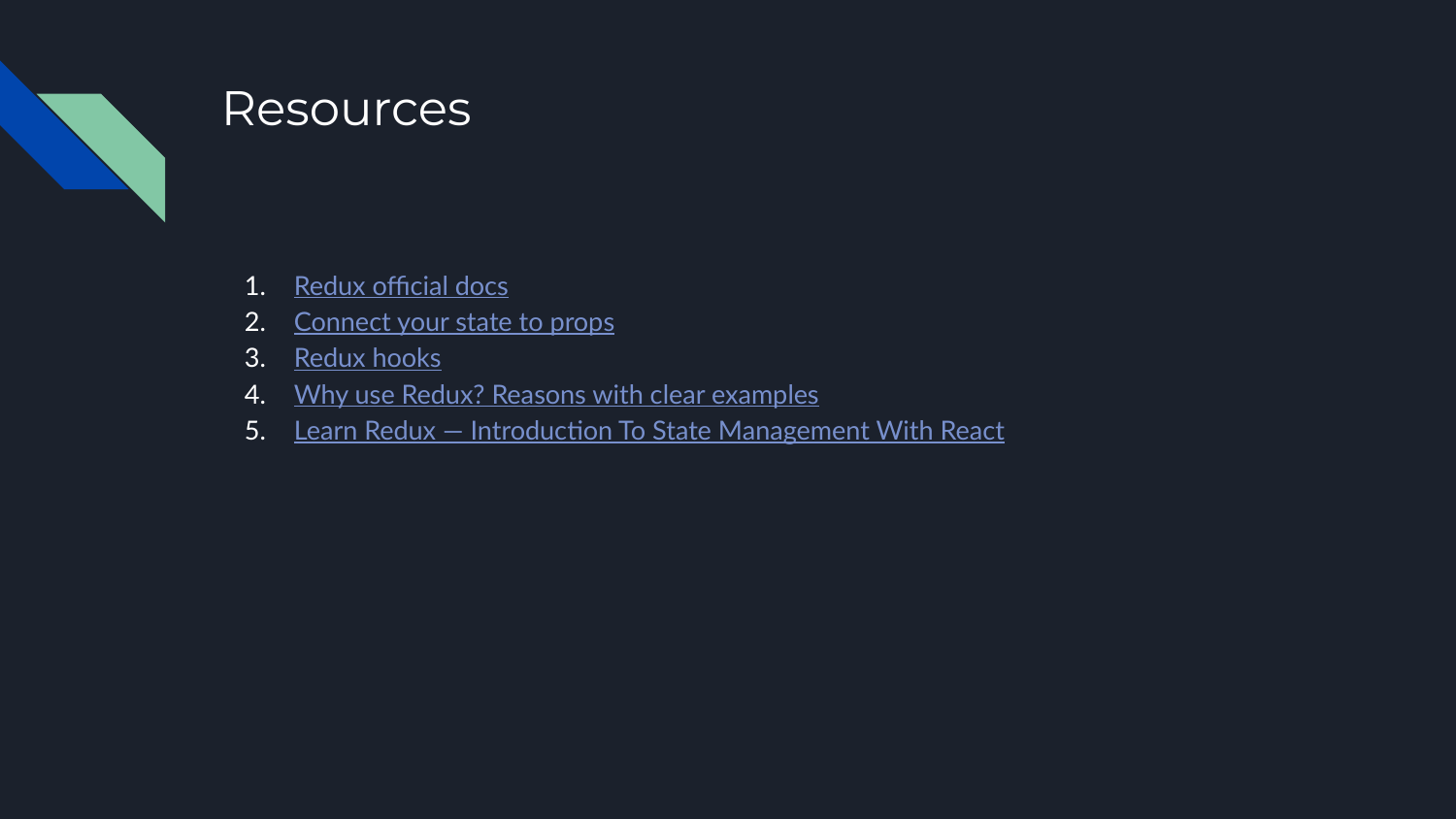

# Resources
Redux official docs
Connect your state to props
Redux hooks
Why use Redux? Reasons with clear examples
Learn Redux — Introduction To State Management With React